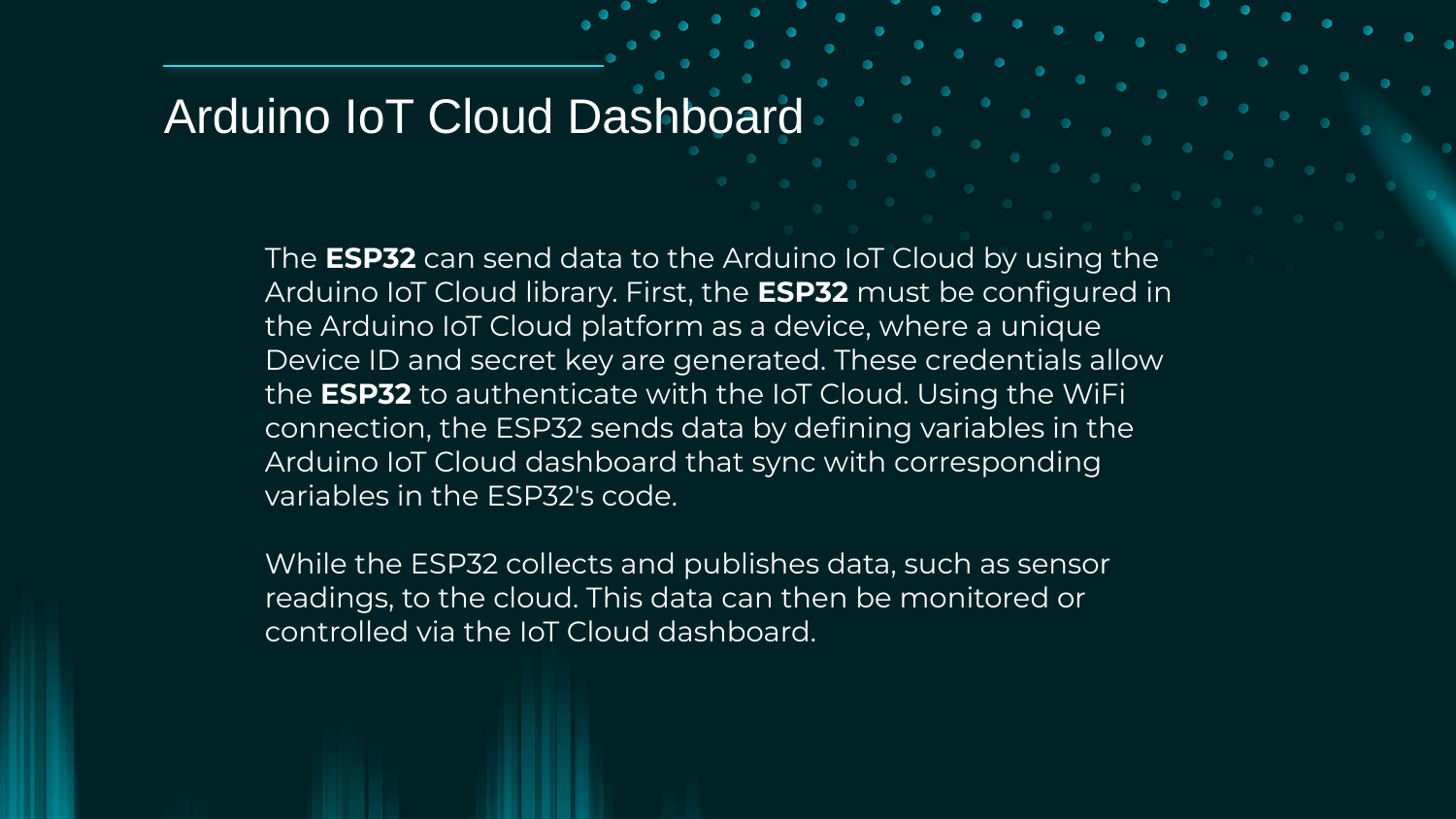

Arduino IoT Cloud Dashboard
The ESP32 can send data to the Arduino IoT Cloud by using the Arduino IoT Cloud library. First, the ESP32 must be configured in the Arduino IoT Cloud platform as a device, where a unique Device ID and secret key are generated. These credentials allow the ESP32 to authenticate with the IoT Cloud. Using the WiFi connection, the ESP32 sends data by defining variables in the Arduino IoT Cloud dashboard that sync with corresponding variables in the ESP32's code.

While the ESP32 collects and publishes data, such as sensor readings, to the cloud. This data can then be monitored or controlled via the IoT Cloud dashboard.